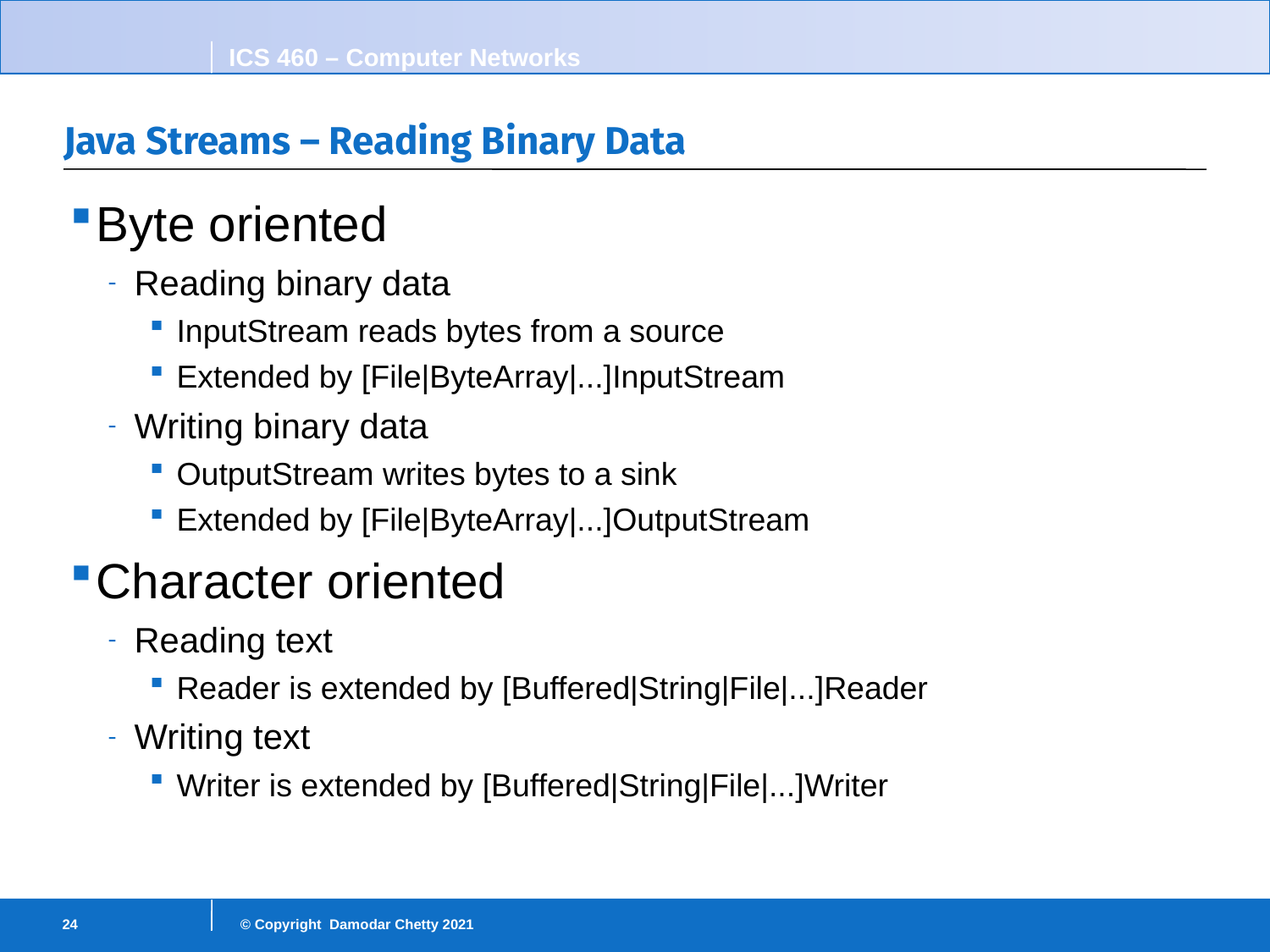

# Java Streams – Reading Binary Data
Byte oriented
Reading binary data
InputStream reads bytes from a source
Extended by [File|ByteArray|...]InputStream
Writing binary data
OutputStream writes bytes to a sink
Extended by [File|ByteArray|...]OutputStream
Character oriented
Reading text
Reader is extended by [Buffered|String|File|...]Reader
Writing text
Writer is extended by [Buffered|String|File|...]Writer

24